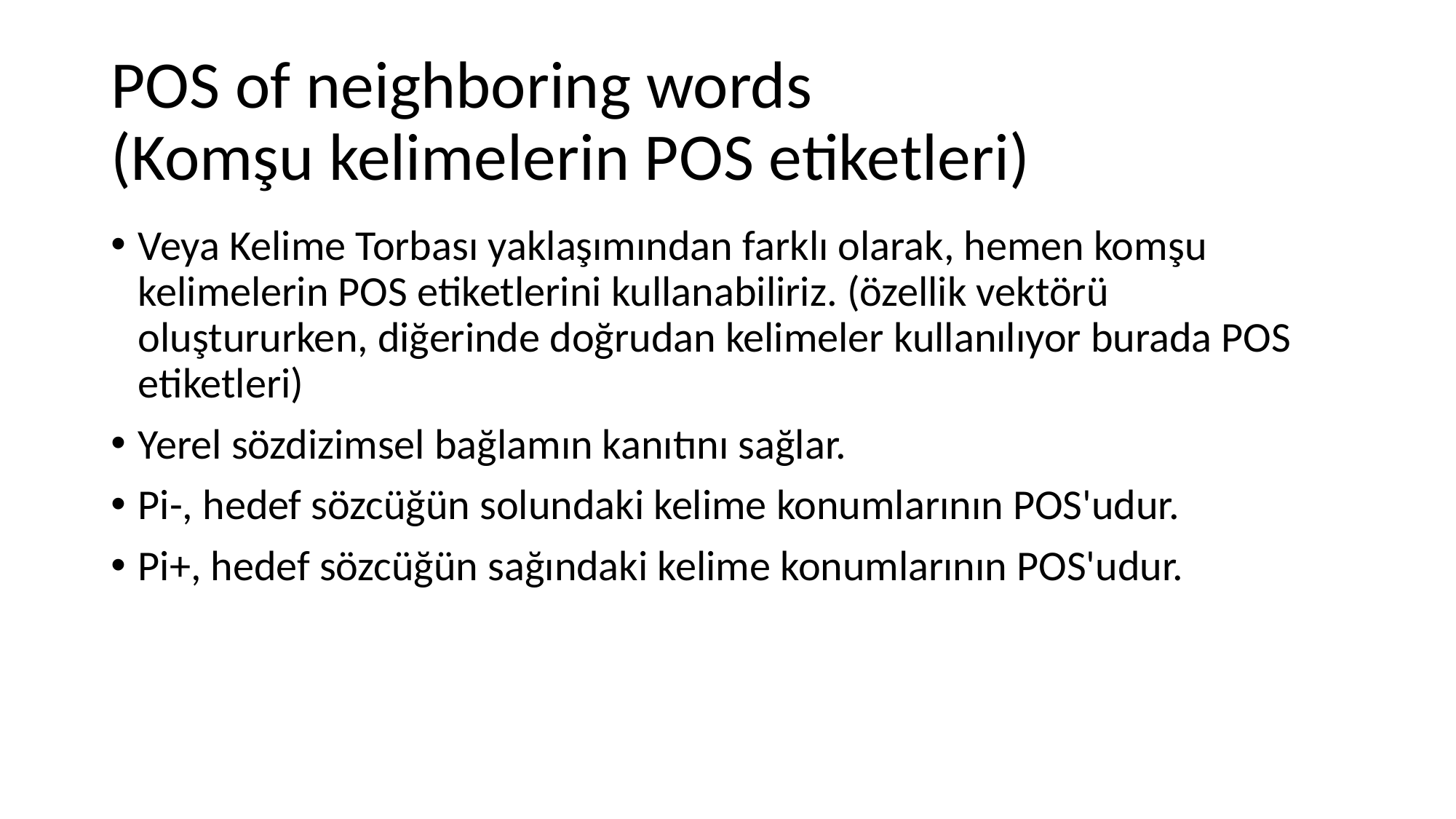

# POS of neighboring words (Komşu kelimelerin POS etiketleri)
Veya Kelime Torbası yaklaşımından farklı olarak, hemen komşu kelimelerin POS etiketlerini kullanabiliriz. (özellik vektörü oluştururken, diğerinde doğrudan kelimeler kullanılıyor burada POS etiketleri)
Yerel sözdizimsel bağlamın kanıtını sağlar.
Pi-, hedef sözcüğün solundaki kelime konumlarının POS'udur.
Pi+, hedef sözcüğün sağındaki kelime konumlarının POS'udur.